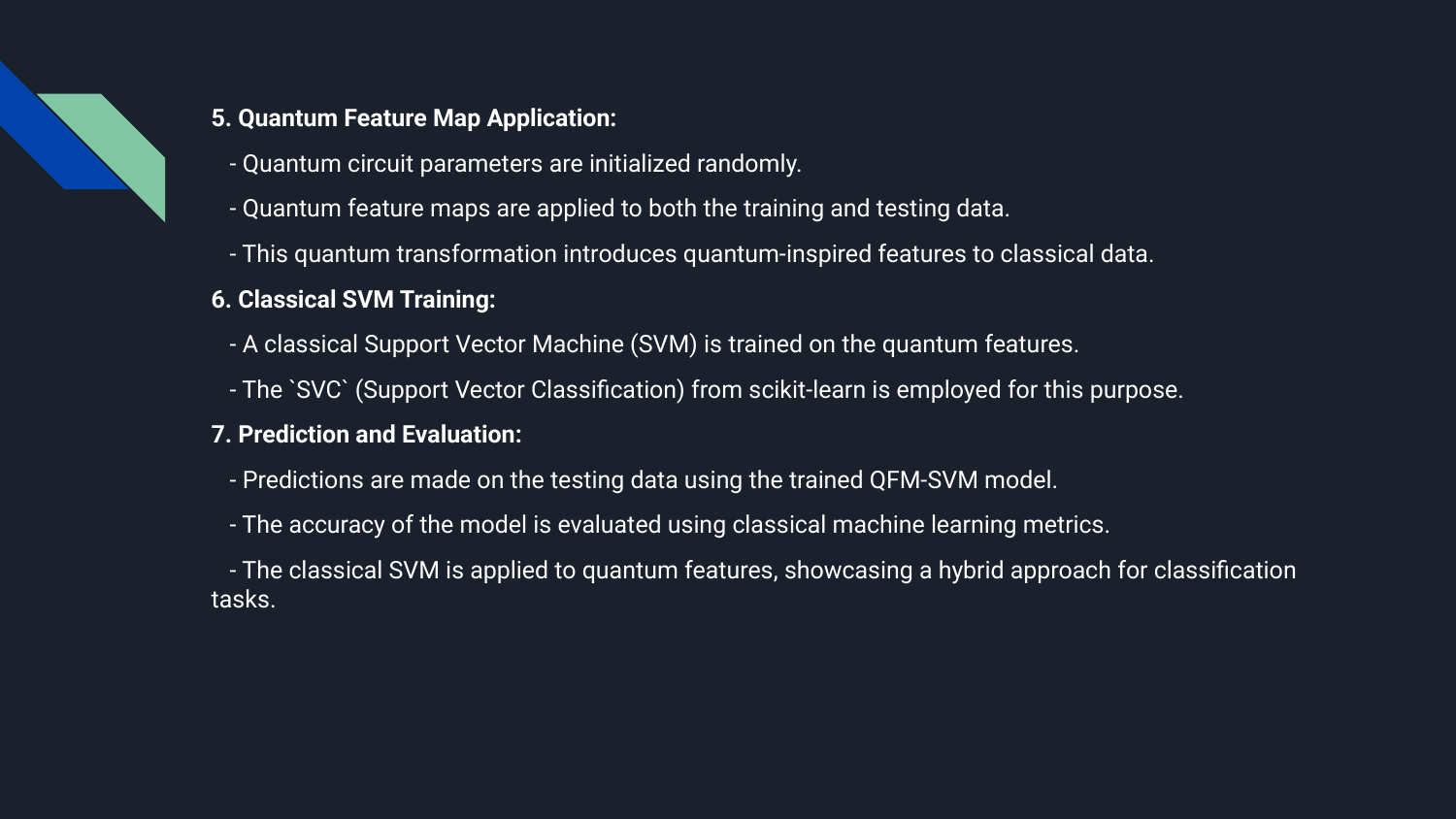

5. Quantum Feature Map Application:
   - Quantum circuit parameters are initialized randomly.
   - Quantum feature maps are applied to both the training and testing data.
   - This quantum transformation introduces quantum-inspired features to classical data.
6. Classical SVM Training:
   - A classical Support Vector Machine (SVM) is trained on the quantum features.
   - The `SVC` (Support Vector Classification) from scikit-learn is employed for this purpose.
7. Prediction and Evaluation:
   - Predictions are made on the testing data using the trained QFM-SVM model.
   - The accuracy of the model is evaluated using classical machine learning metrics.
   - The classical SVM is applied to quantum features, showcasing a hybrid approach for classification   tasks.